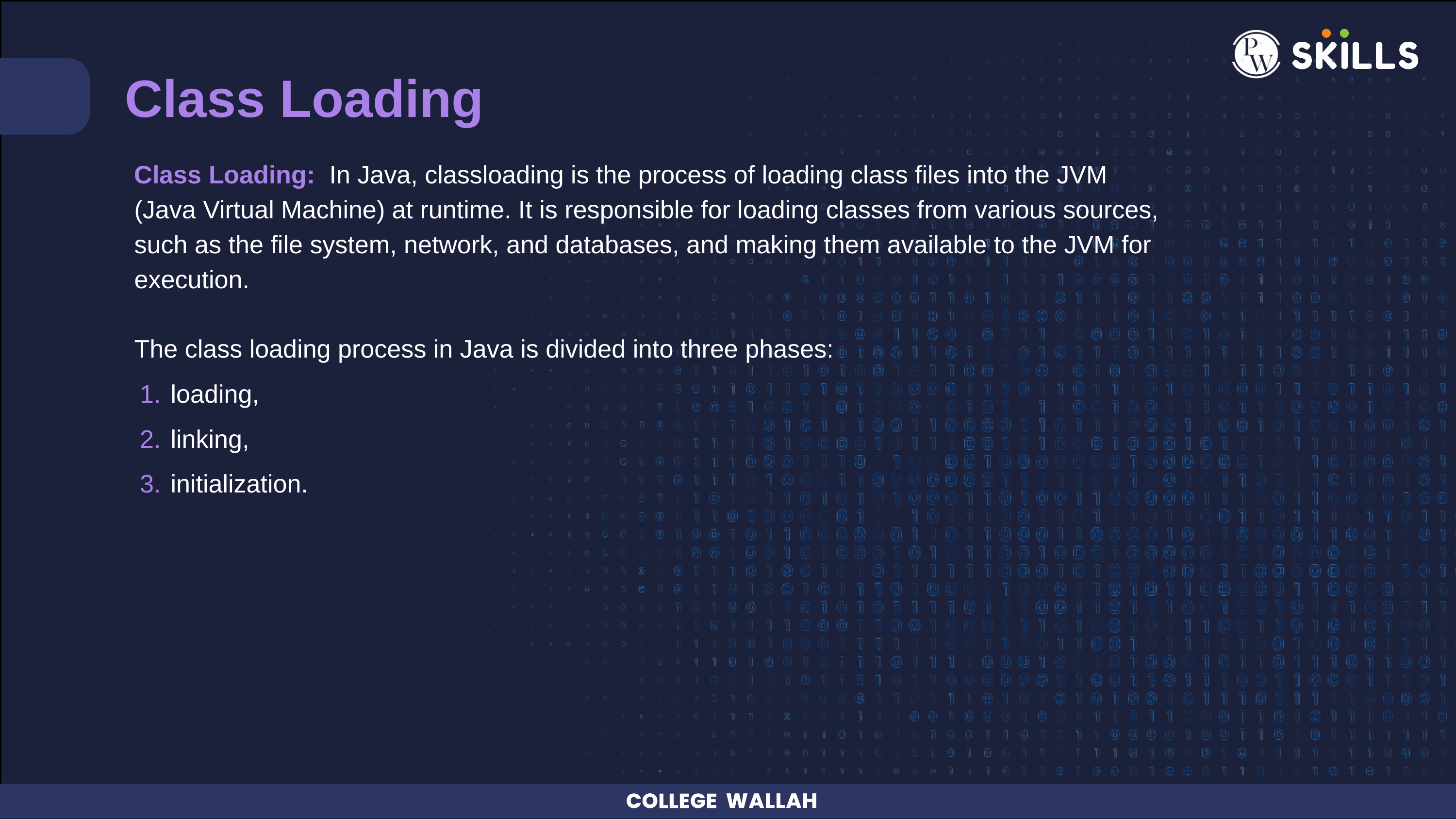

Class Loading
Class Loading:  In Java, classloading is the process of loading class files into the JVM (Java Virtual Machine) at runtime. It is responsible for loading classes from various sources, such as the file system, network, and databases, and making them available to the JVM for execution.

The class loading process in Java is divided into three phases:
loading,
linking,
initialization.